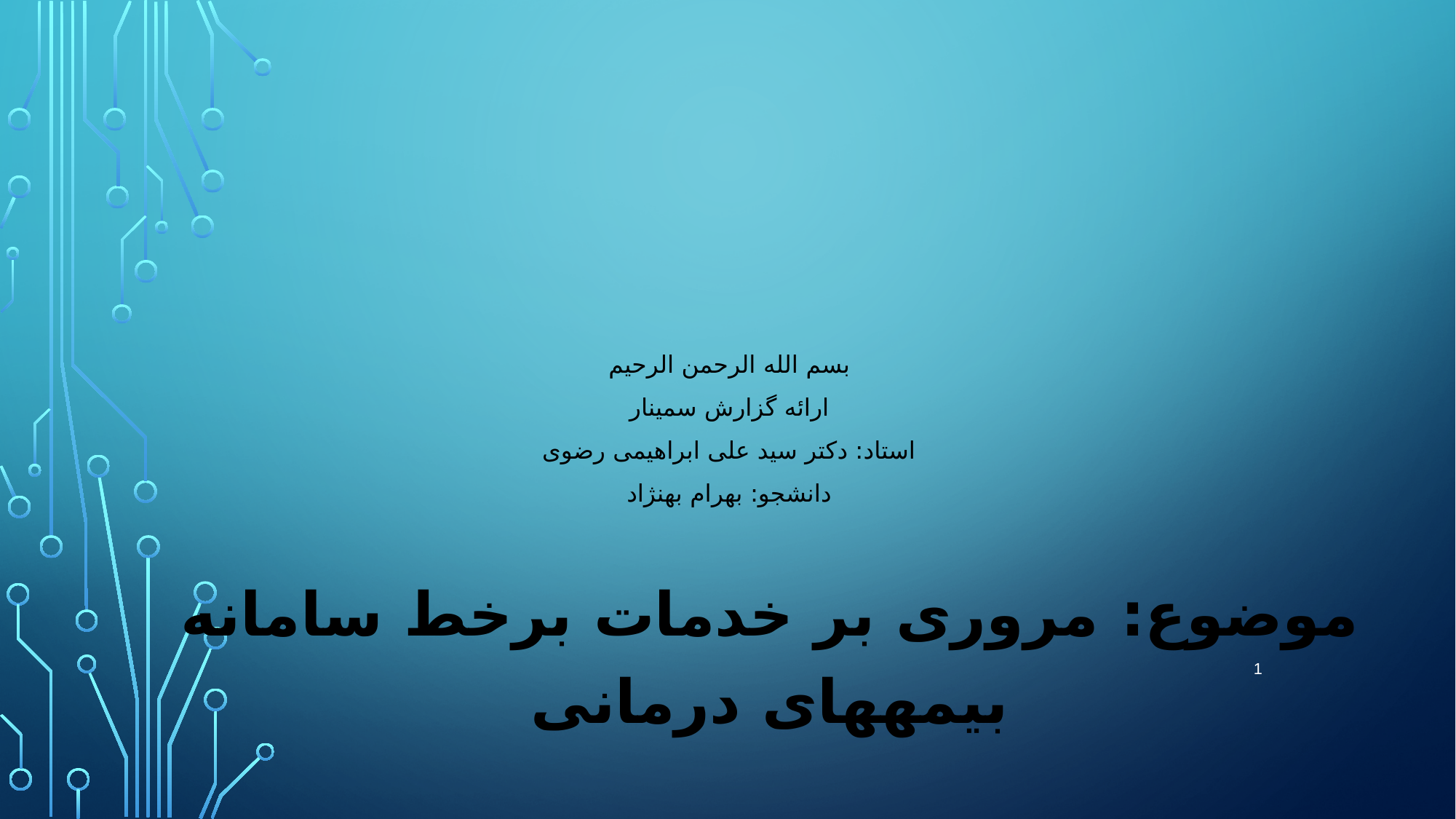

# بسم الله الرحمن الرحیم ارائه گزارش سمینار استاد: دکتر سید علی ابراهیمی رضوی دانشجو: بهرام بهنژاد
موضوع: مروری بر خدمات برخط سامانه بیمه‏های درمانی
1